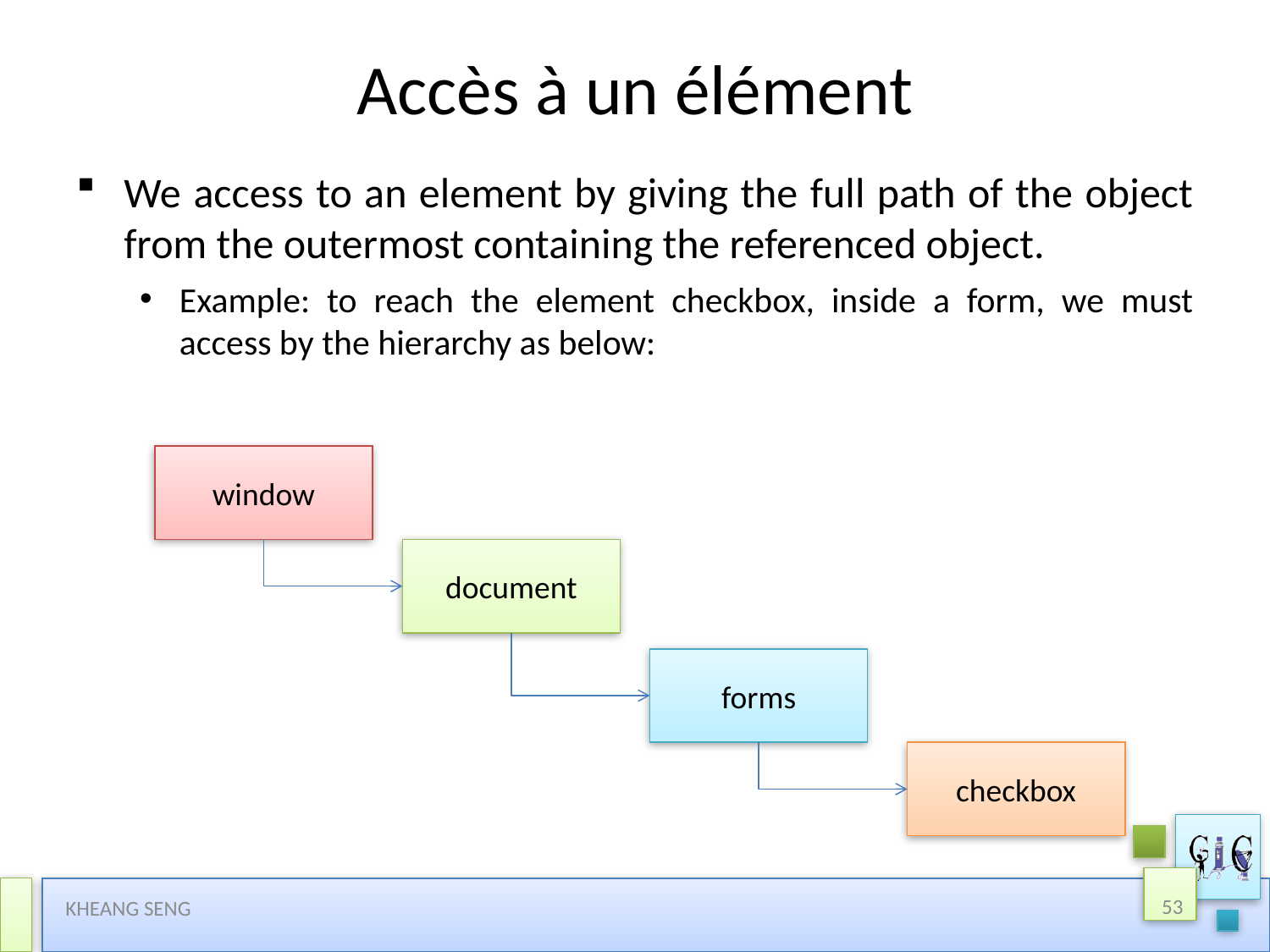

# Accès à un élément
We access to an element by giving the full path of the object from the outermost containing the referenced object.
Example: to reach the element checkbox, inside a form, we must access by the hierarchy as below:
window
document
forms
checkbox
53
KHEANG SENG